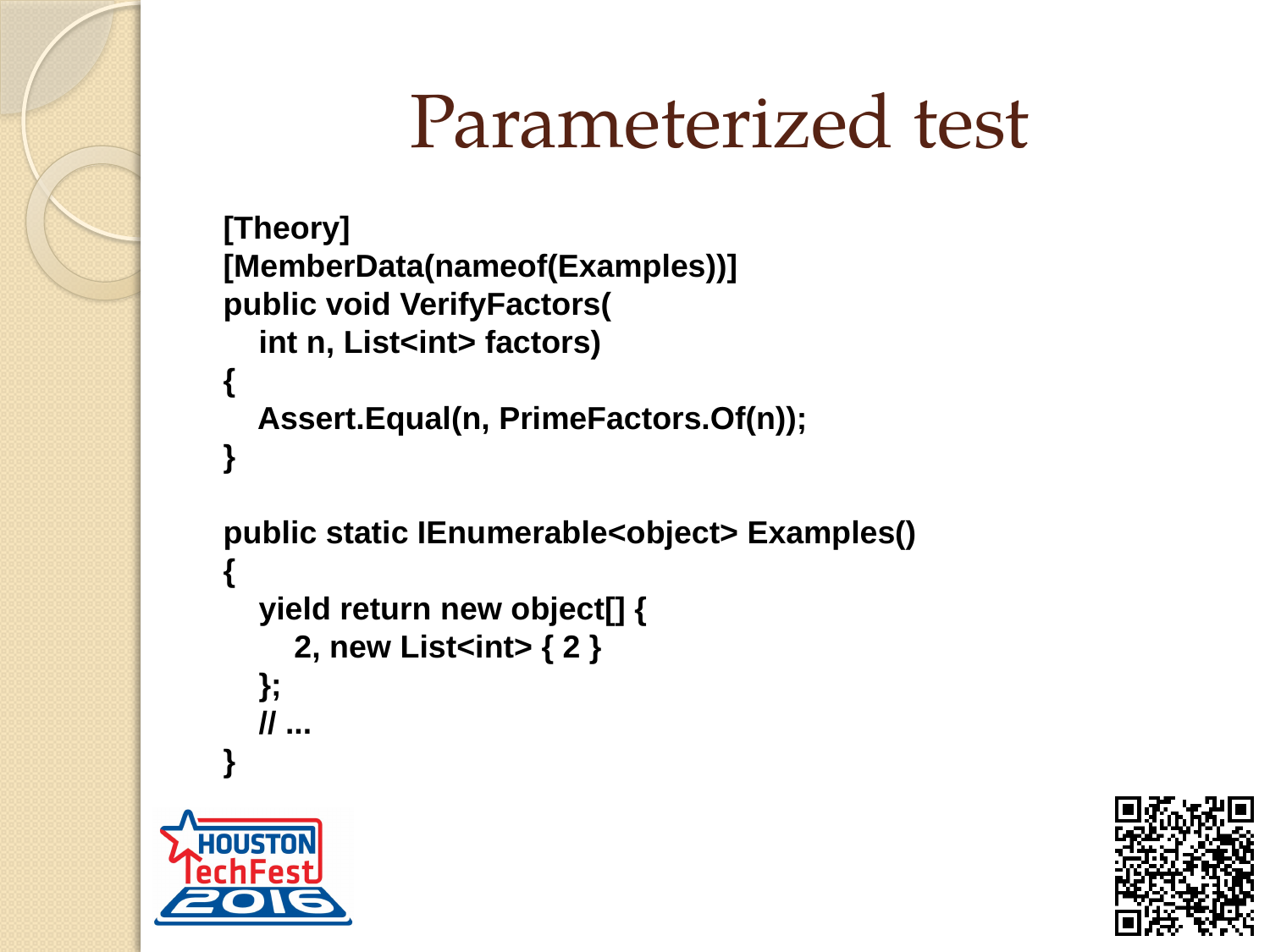

# Parameterized test
[Theory]
[MemberData(nameof(Examples))]
public void VerifyFactors(
    int n, List<int> factors)
{
    Assert.Equal(n, PrimeFactors.Of(n));
}
public static IEnumerable<object> Examples()
{
    yield return new object[] {
        2, new List<int> { 2 }
    };
    // ...
}